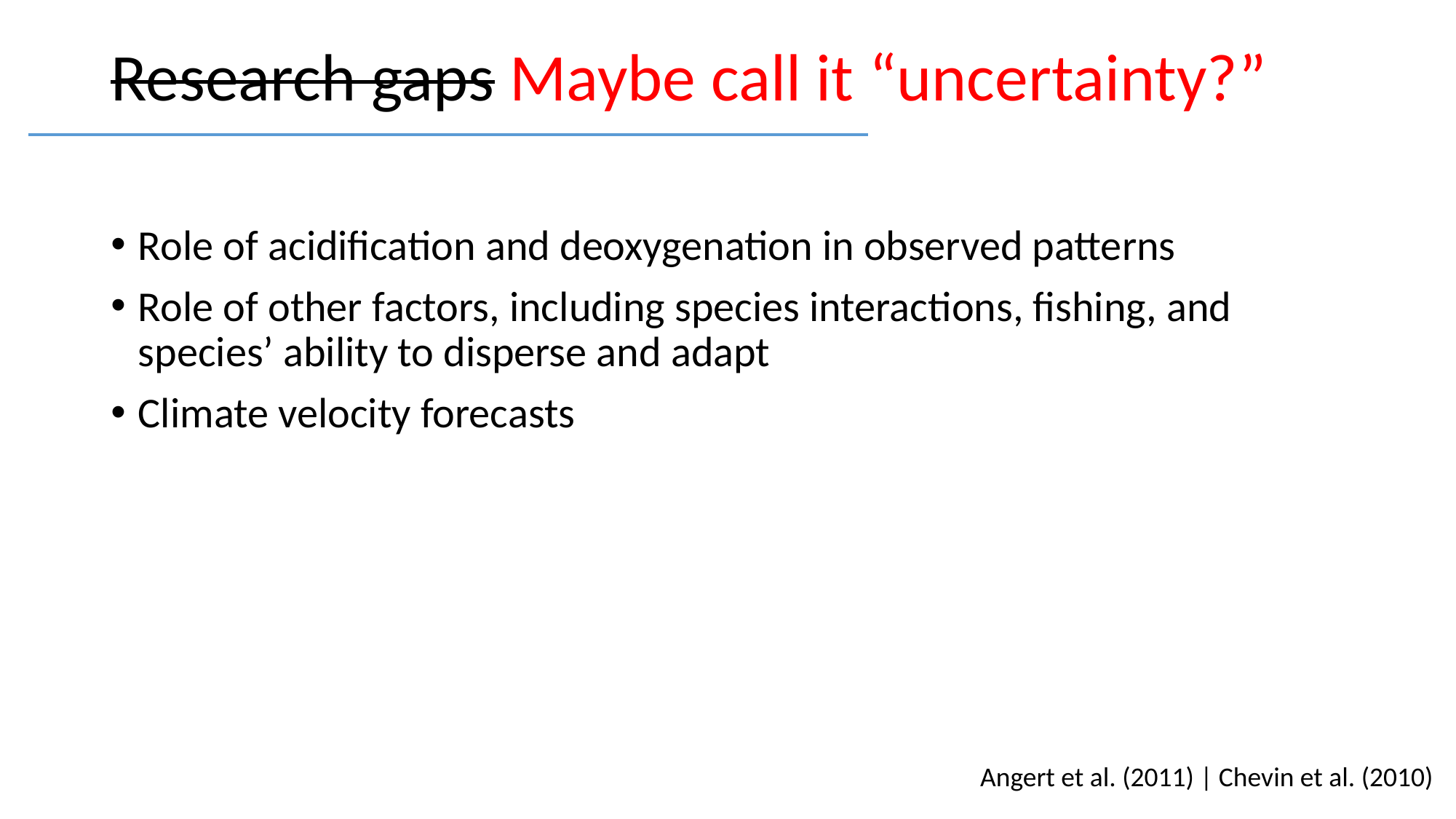

# Research gaps Maybe call it “uncertainty?”
Role of acidification and deoxygenation in observed patterns
Role of other factors, including species interactions, fishing, and species’ ability to disperse and adapt
Climate velocity forecasts
Angert et al. (2011) | Chevin et al. (2010)